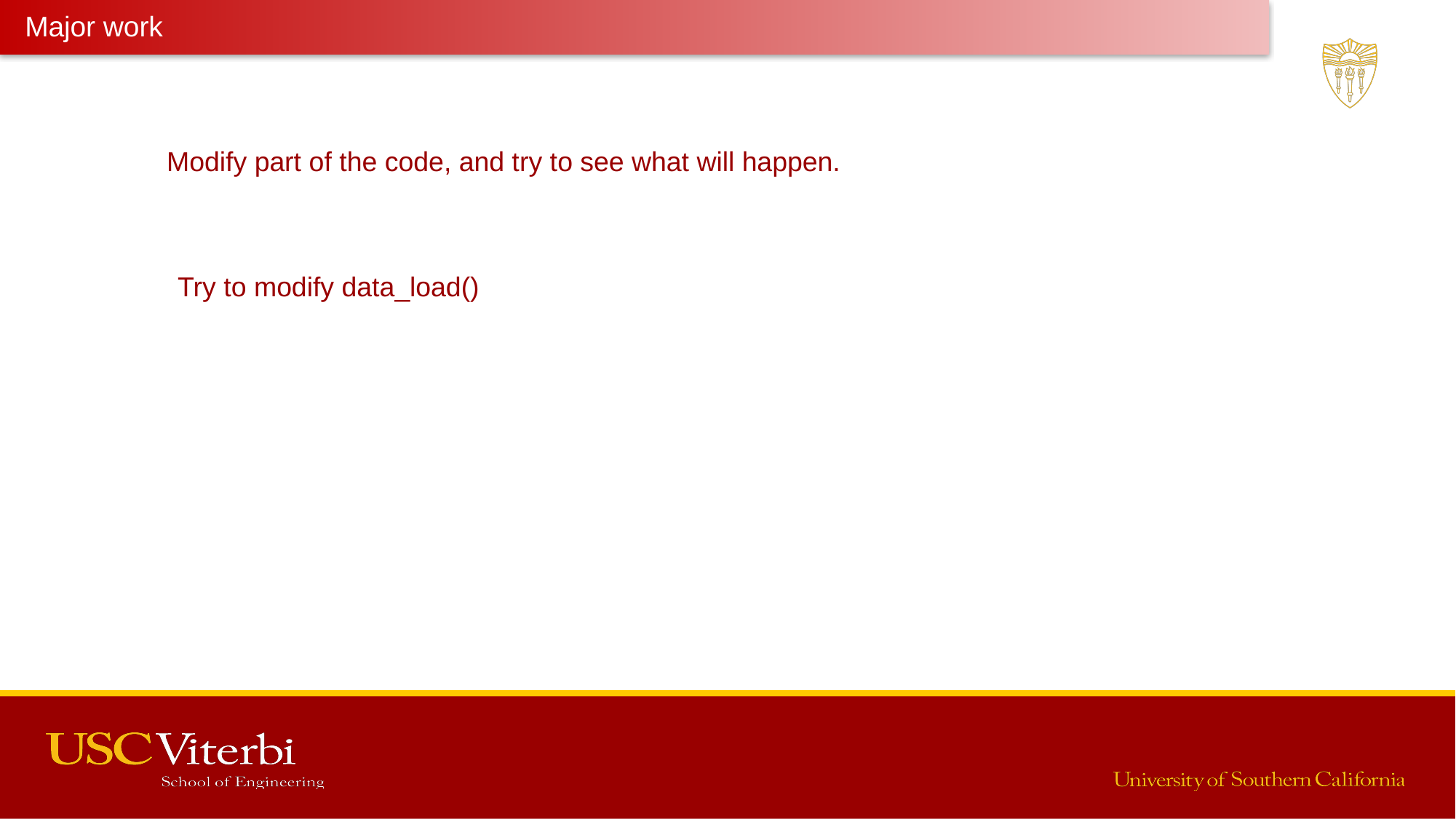

Major work

Modify part of the code, and try to see what will happen.
Try to modify data_load()